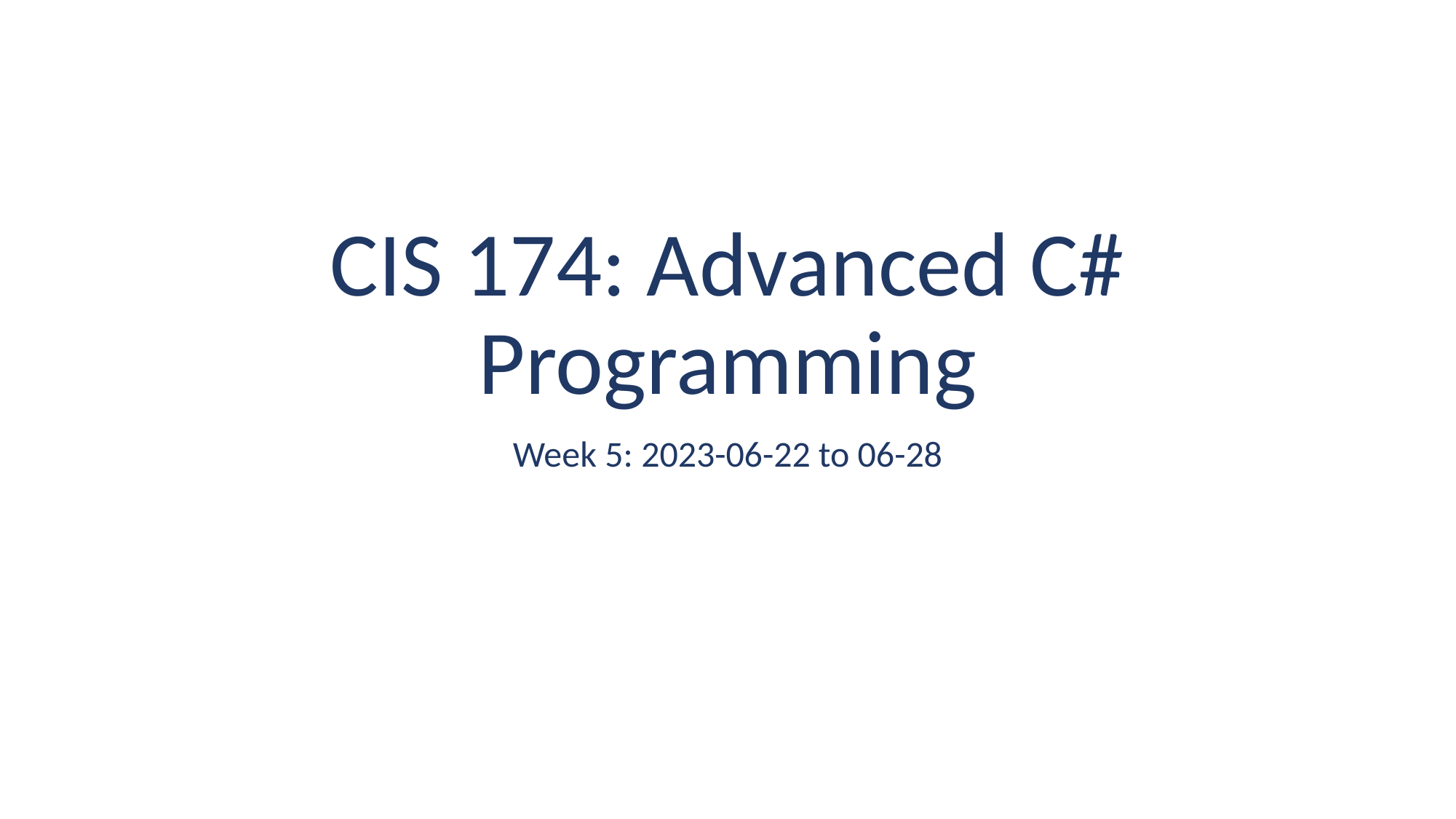

# CIS 174: Advanced C# Programming
Week 5: 2023-06-22 to 06-28